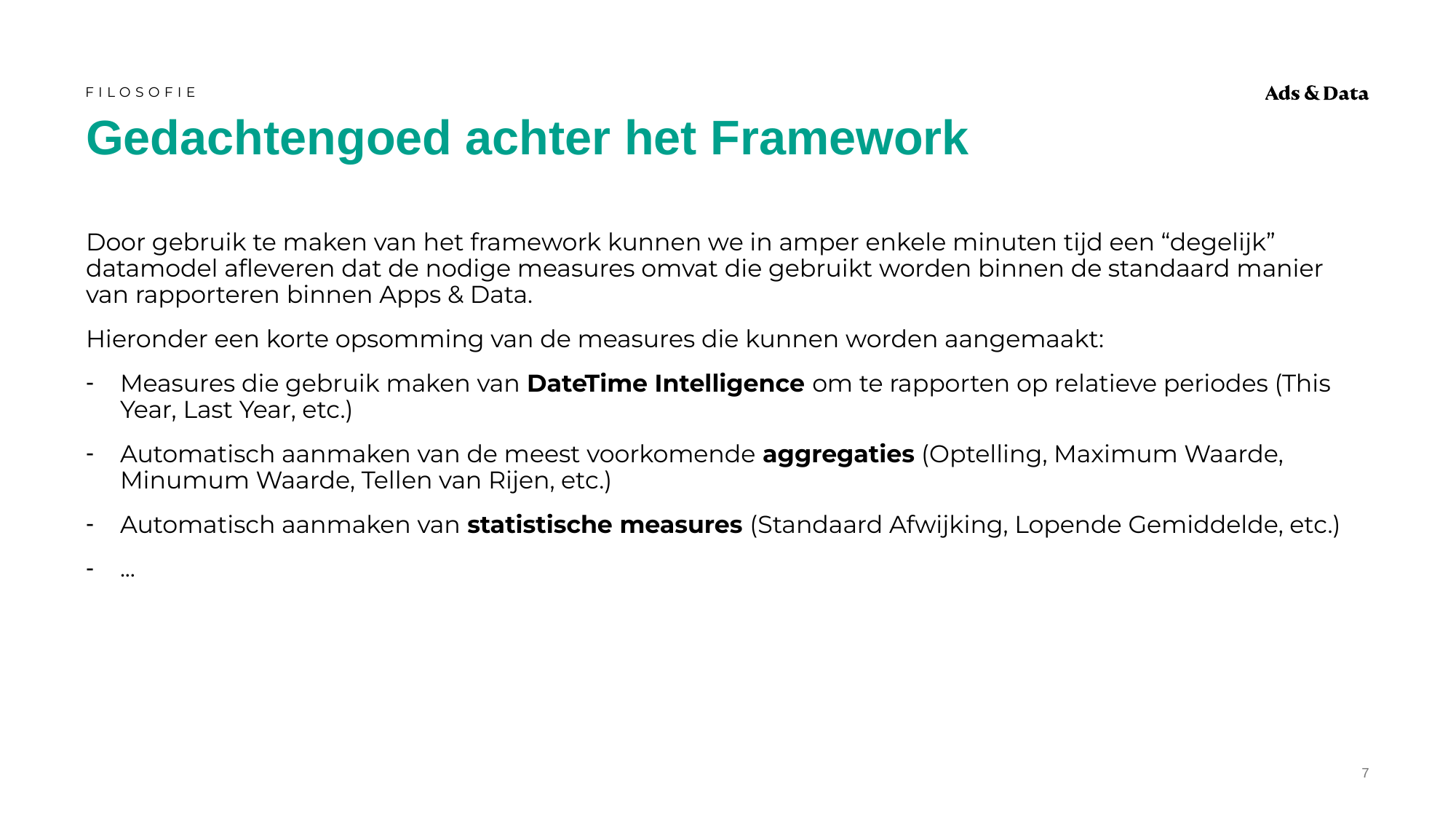

Filosofie
# Gedachtengoed achter het Framework
Door gebruik te maken van het framework kunnen we in amper enkele minuten tijd een “degelijk” datamodel afleveren dat de nodige measures omvat die gebruikt worden binnen de standaard manier van rapporteren binnen Apps & Data.
Hieronder een korte opsomming van de measures die kunnen worden aangemaakt:
Measures die gebruik maken van DateTime Intelligence om te rapporten op relatieve periodes (This Year, Last Year, etc.)
Automatisch aanmaken van de meest voorkomende aggregaties (Optelling, Maximum Waarde, Minumum Waarde, Tellen van Rijen, etc.)
Automatisch aanmaken van statistische measures (Standaard Afwijking, Lopende Gemiddelde, etc.)
...

7